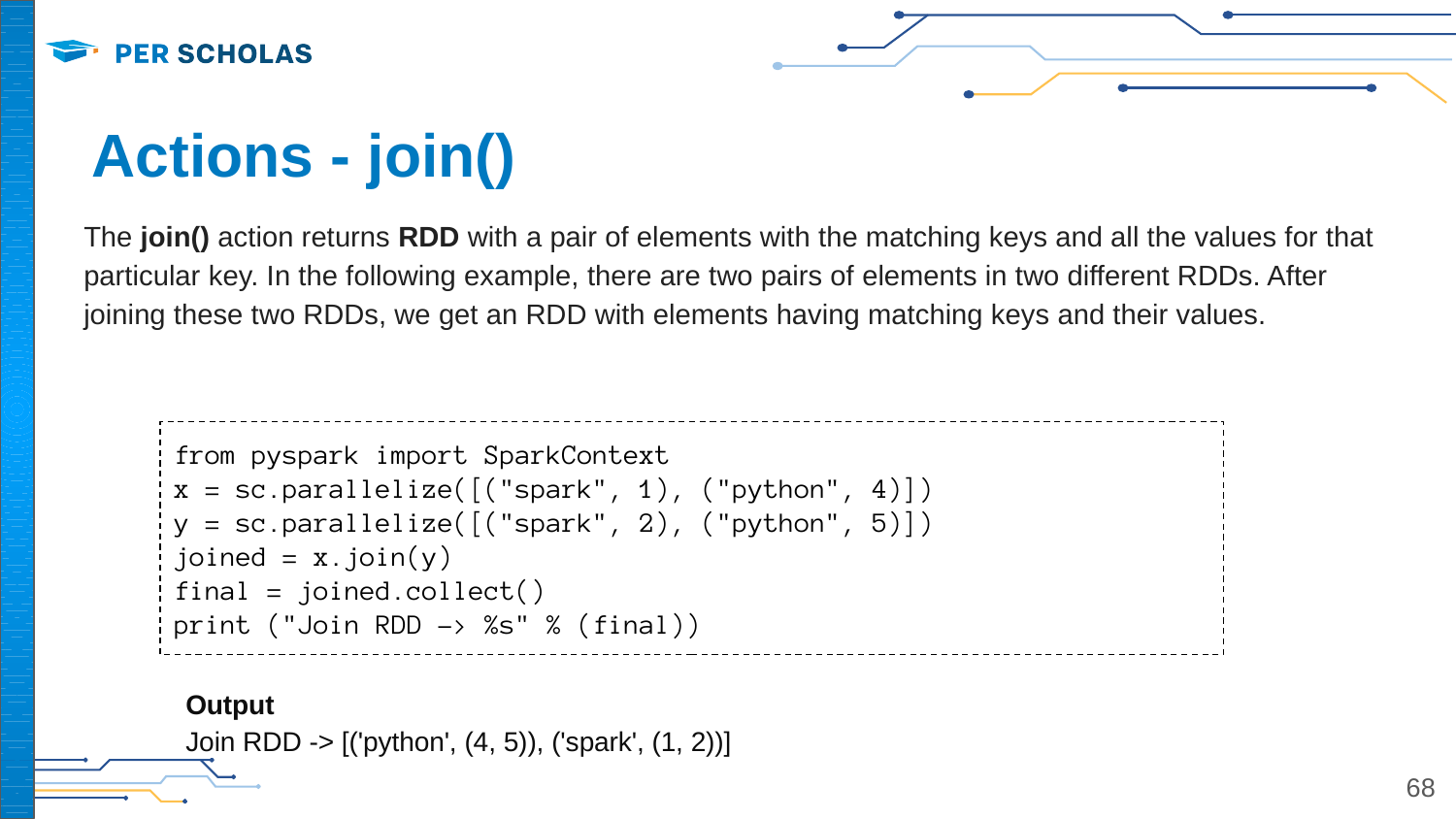

# Actions - join()
The join() action returns RDD with a pair of elements with the matching keys and all the values for that particular key. In the following example, there are two pairs of elements in two different RDDs. After joining these two RDDs, we get an RDD with elements having matching keys and their values.
from pyspark import SparkContext
x = sc.parallelize([("spark", 1), ("python", 4)])
y = sc.parallelize([("spark", 2), ("python", 5)])
joined = x.join(y)
final = joined.collect()
print ("Join RDD -> %s" % (final))
Output
Join RDD -> [('python', (4, 5)), ('spark', (1, 2))]
68